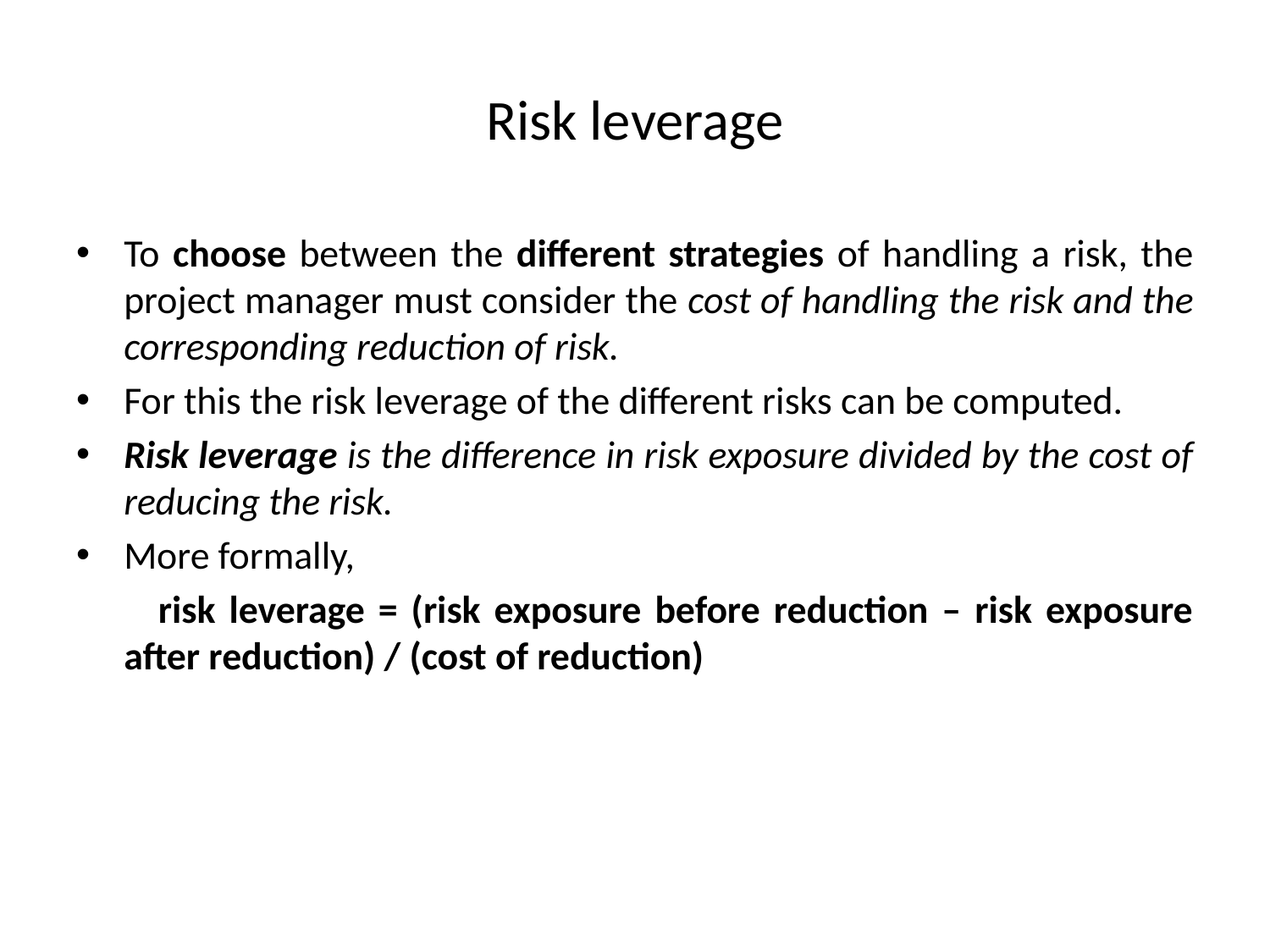

# Risk leverage
To choose between the different strategies of handling a risk, the project manager must consider the cost of handling the risk and the corresponding reduction of risk.
For this the risk leverage of the different risks can be computed.
Risk leverage is the difference in risk exposure divided by the cost of reducing the risk.
More formally,
      risk leverage = (risk exposure before reduction – risk exposure after reduction) / (cost of reduction)